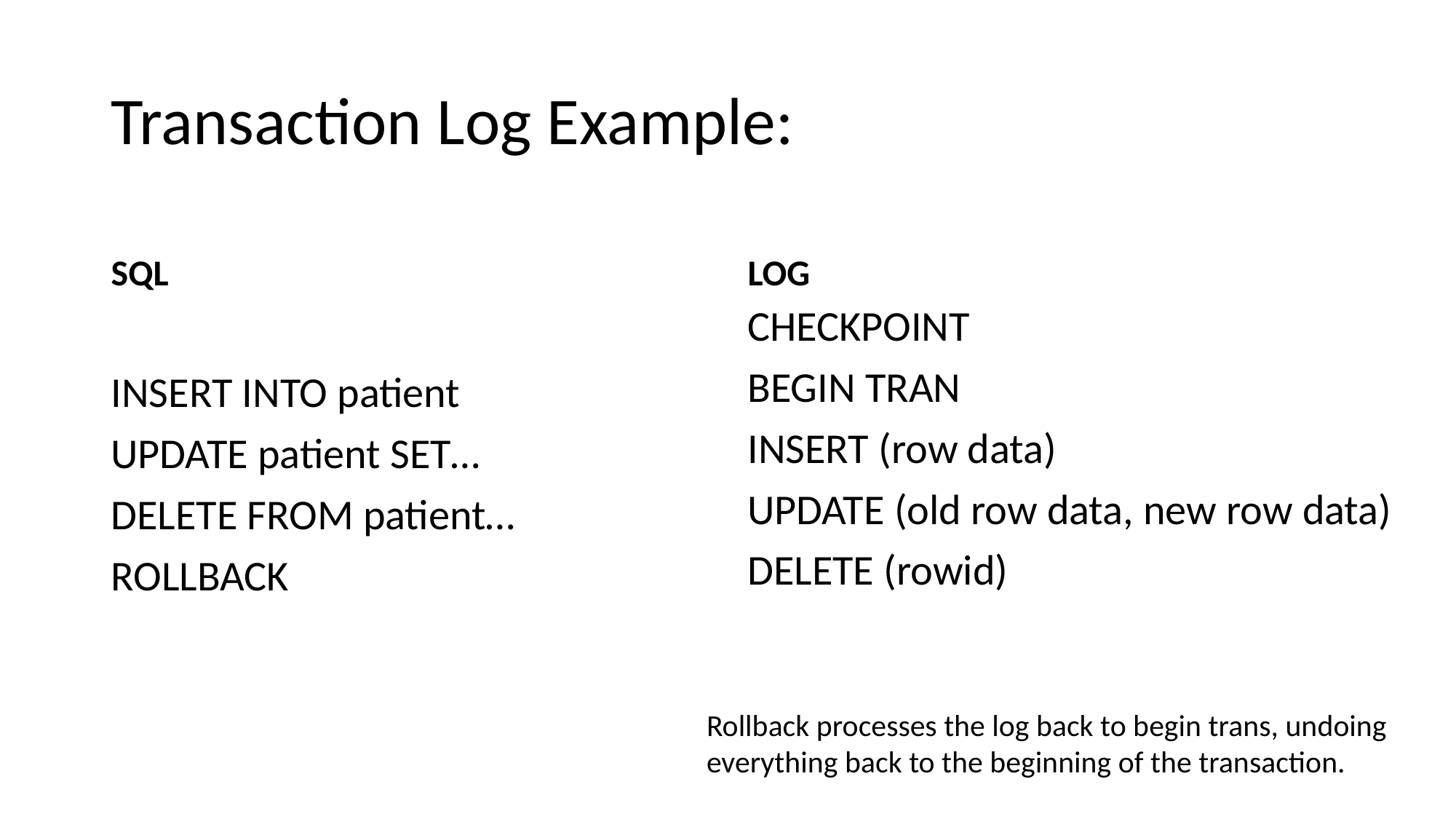

# Transaction Log Example:
SQL
LOG

INSERT INTO patient
UPDATE patient SET…
DELETE FROM patient…
ROLLBACK
CHECKPOINT
BEGIN TRAN
INSERT (row data)
UPDATE (old row data, new row data)
DELETE (rowid)
Rollback processes the log back to begin trans, undoing everything back to the beginning of the transaction.